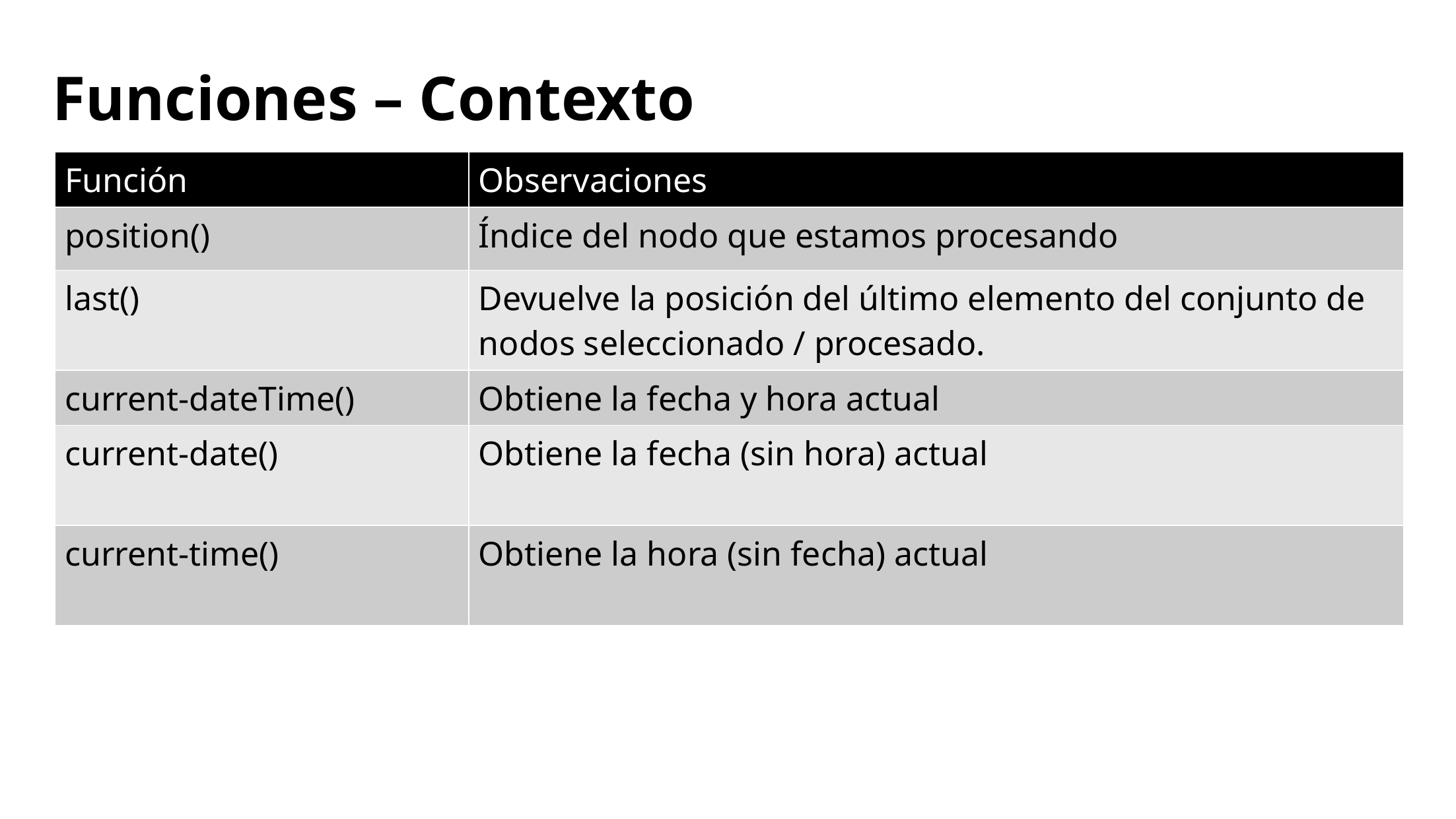

# Funciones – Contexto
| Función | Observaciones |
| --- | --- |
| position() | Índice del nodo que estamos procesando |
| last() | Devuelve la posición del último elemento del conjunto de nodos seleccionado / procesado. |
| current-dateTime() | Obtiene la fecha y hora actual |
| current-date() | Obtiene la fecha (sin hora) actual |
| current-time() | Obtiene la hora (sin fecha) actual |